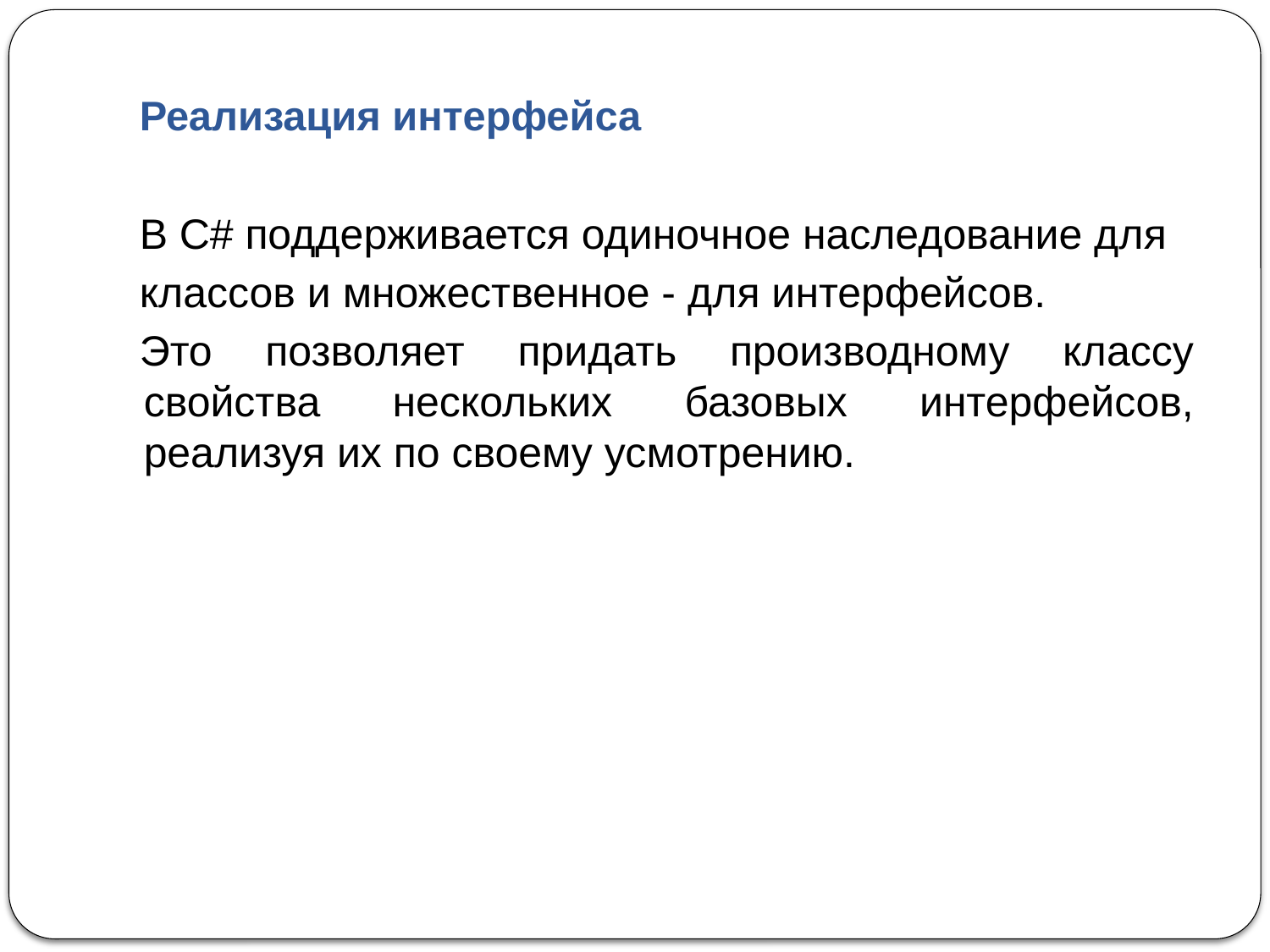

# Реализация интерфейса
В C# поддерживается одиночное наследование для
классов и множественное - для интерфейсов.
Это позволяет придать производному классу свойства нескольких базовых интерфейсов, реализуя их по своему усмотрению.